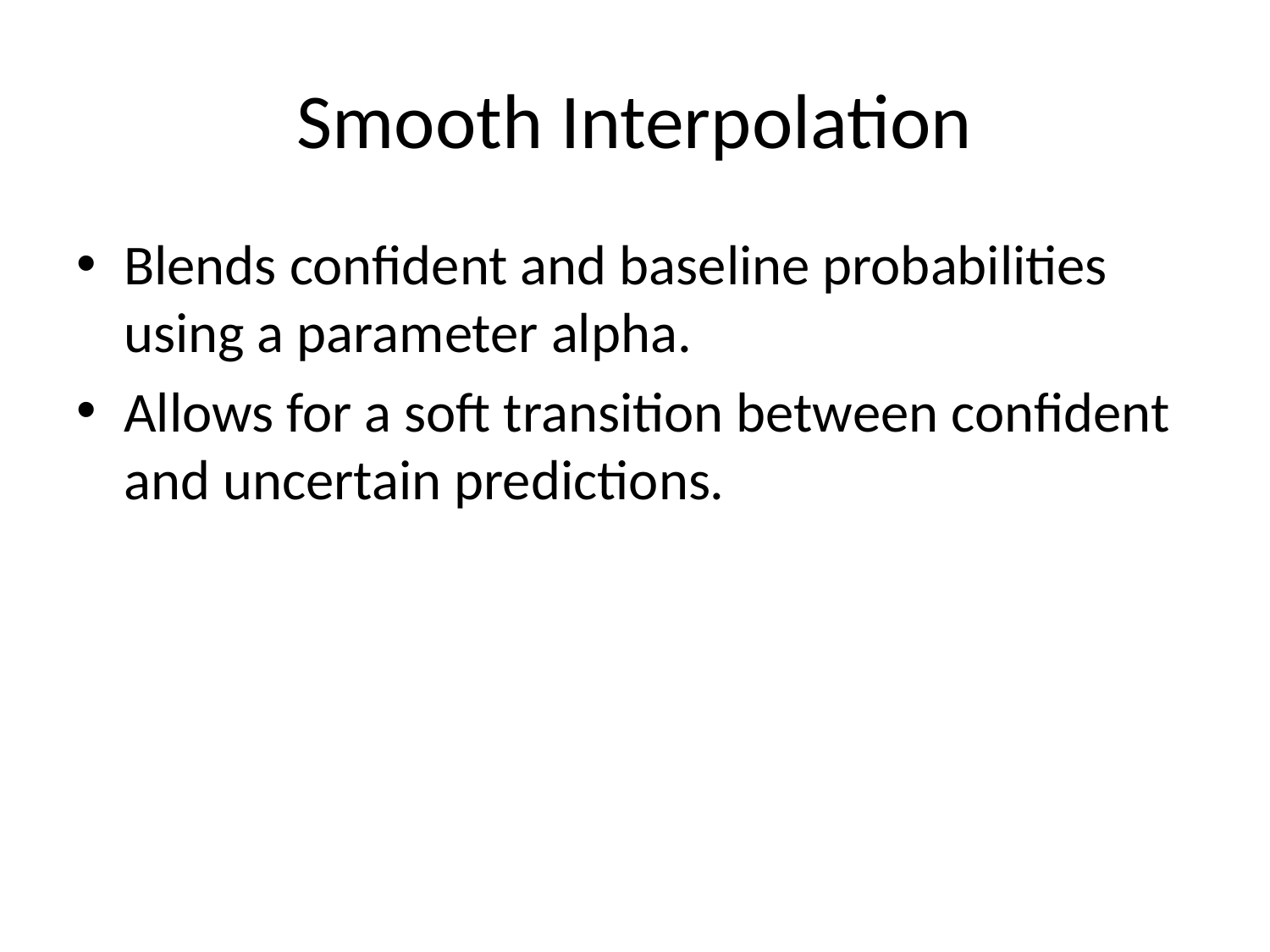

# Smooth Interpolation
Blends confident and baseline probabilities using a parameter alpha.
Allows for a soft transition between confident and uncertain predictions.